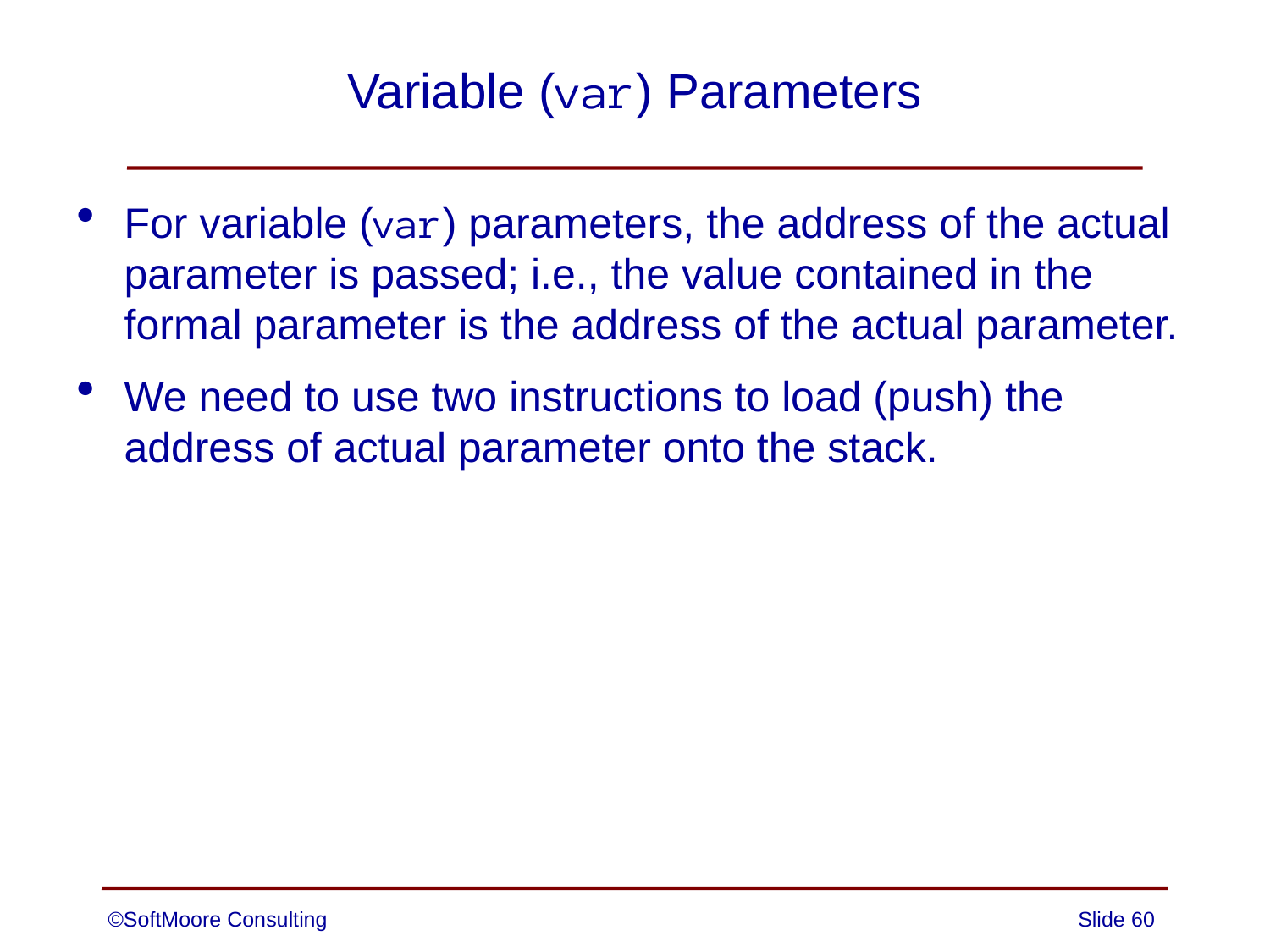

# Variable (var) Parameters
For variable (var) parameters, the address of the actual parameter is passed; i.e., the value contained in the formal parameter is the address of the actual parameter.
We need to use two instructions to load (push) the address of actual parameter onto the stack.
©SoftMoore Consulting
Slide 60